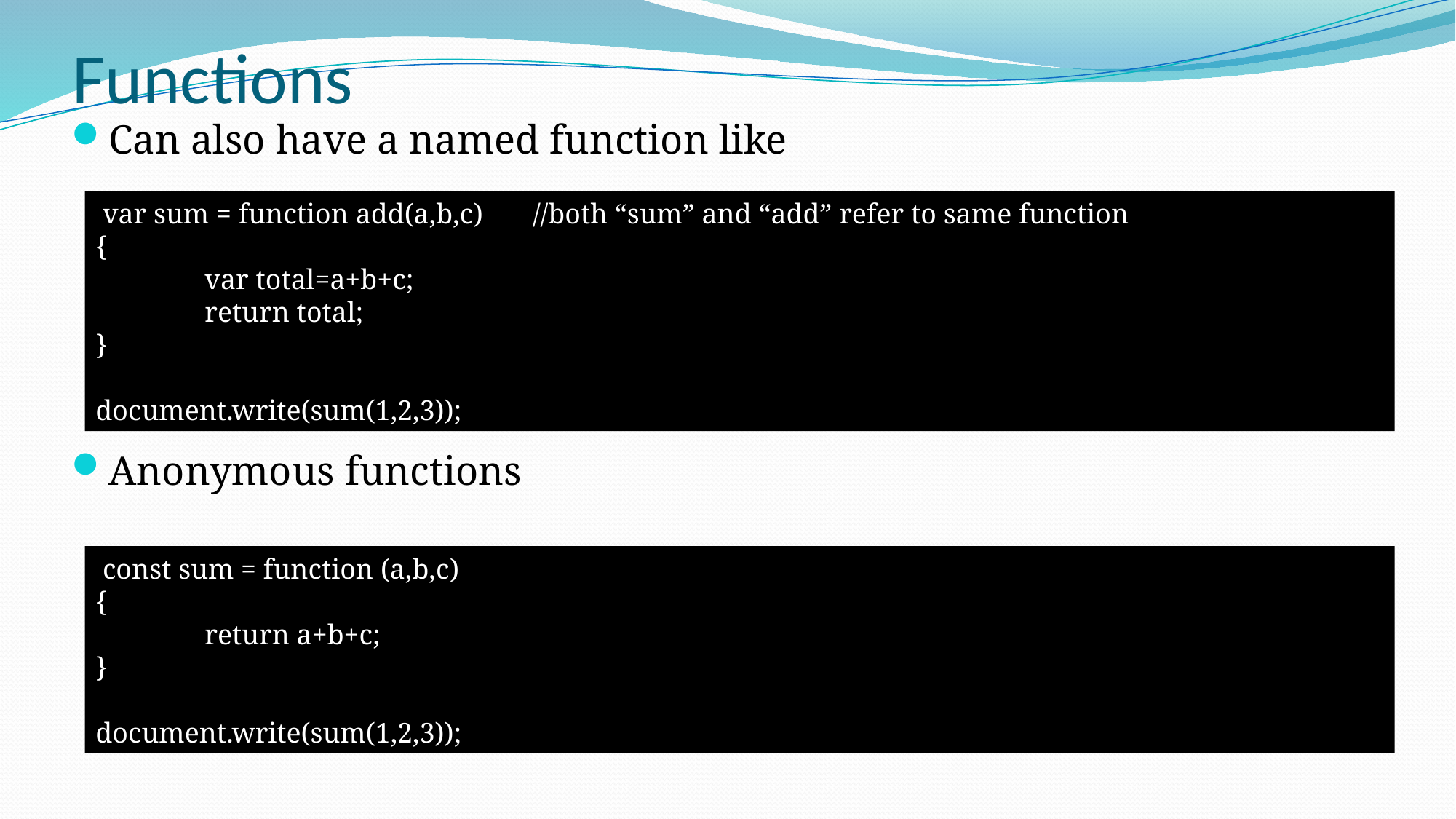

# Functions
Can also have a named function like

Anonymous functions

 var sum = function add(a,b,c)       //both “sum” and “add” refer to same function
{
	var total=a+b+c;
	return total;
}

document.write(sum(1,2,3));
 const sum = function (a,b,c)
{
	return a+b+c;
}

document.write(sum(1,2,3));